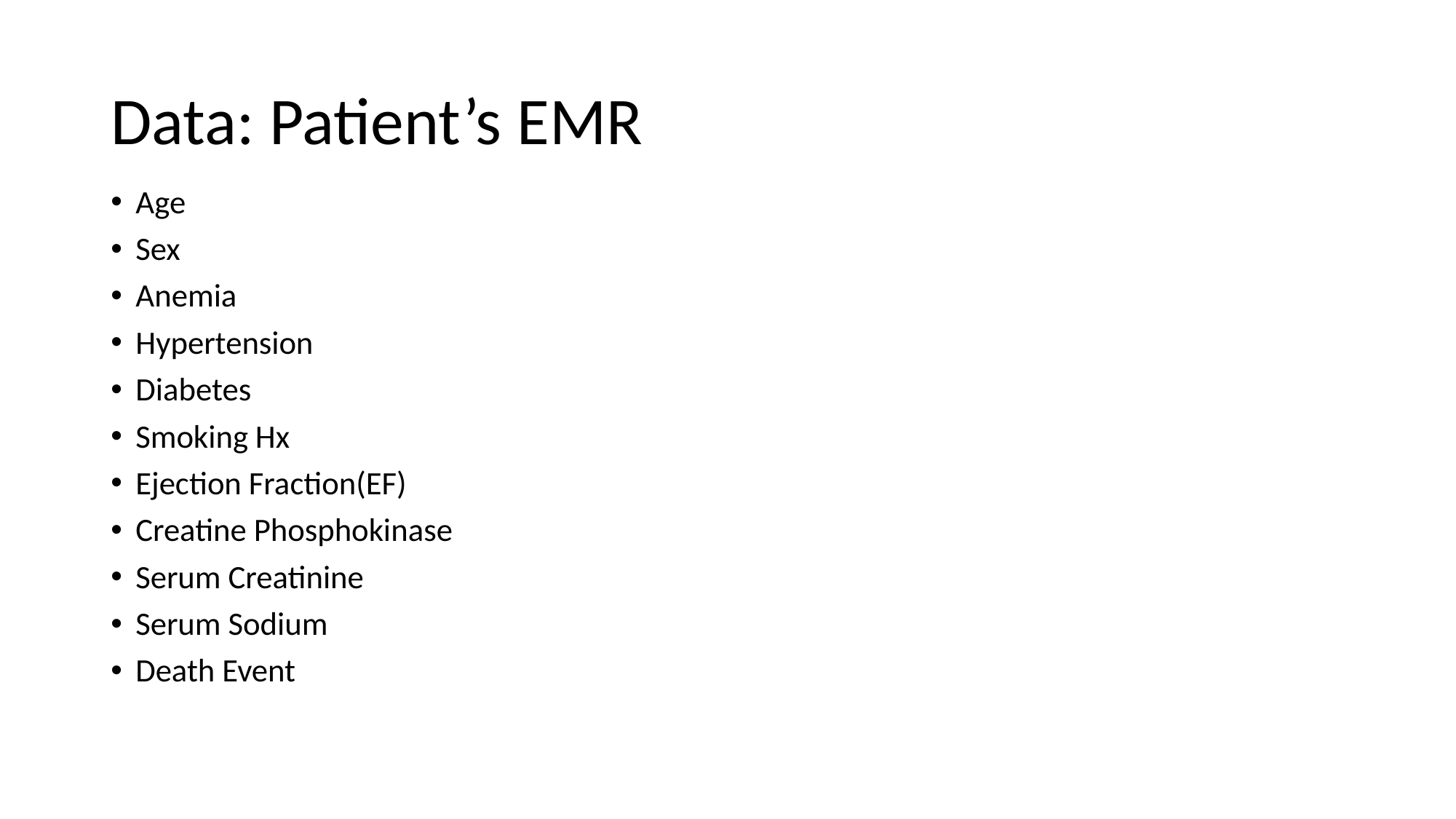

# Data: Patient’s EMR
Age
Sex
Anemia
Hypertension
Diabetes
Smoking Hx
Ejection Fraction(EF)
Creatine Phosphokinase
Serum Creatinine
Serum Sodium
Death Event